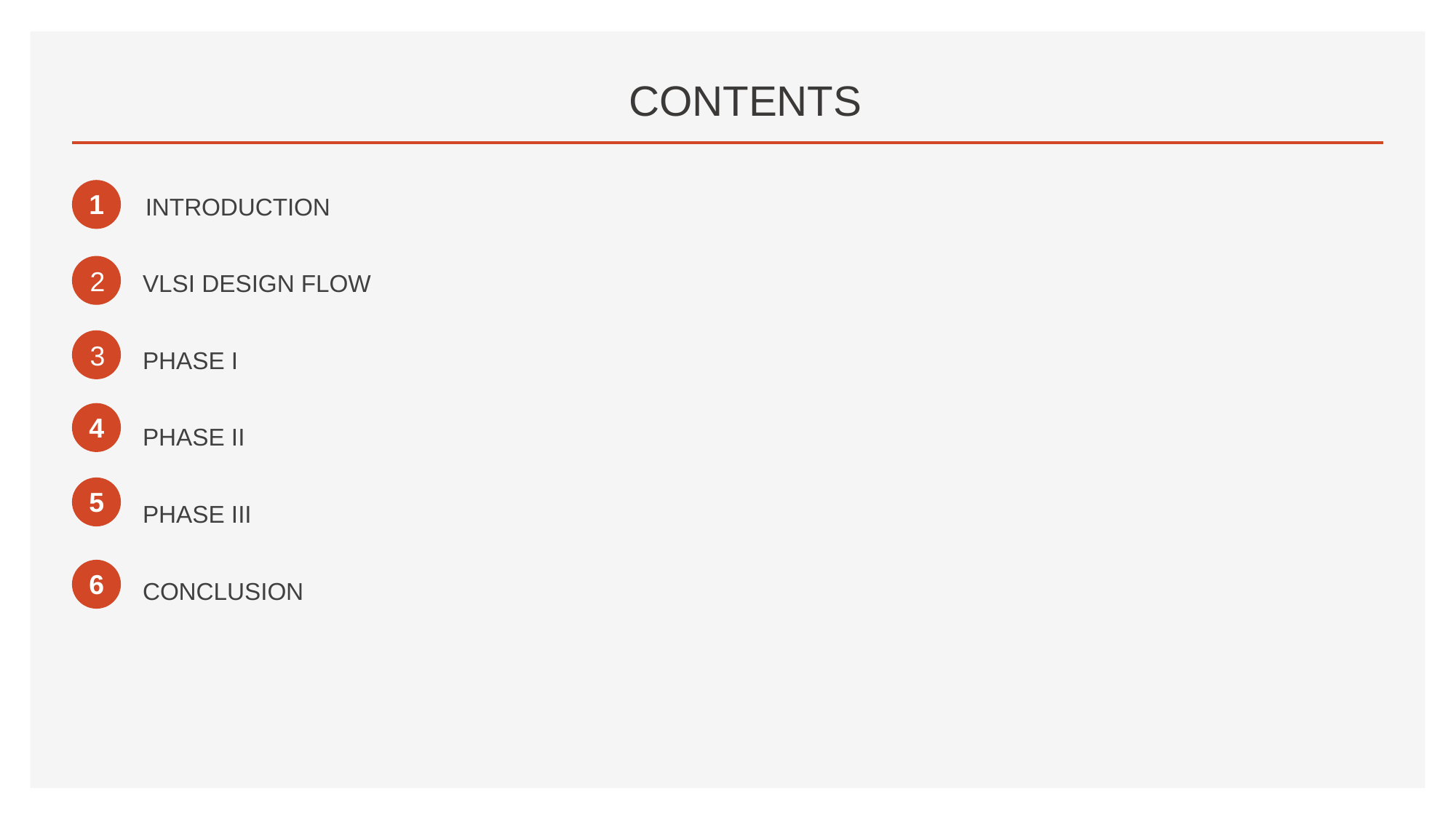

# CONTENTS
           INTRODUCTION
          VLSI DESIGN FLOW
          PHASE I
          PHASE II
          PHASE III
          CONCLUSION

1
2
3

4

5

6